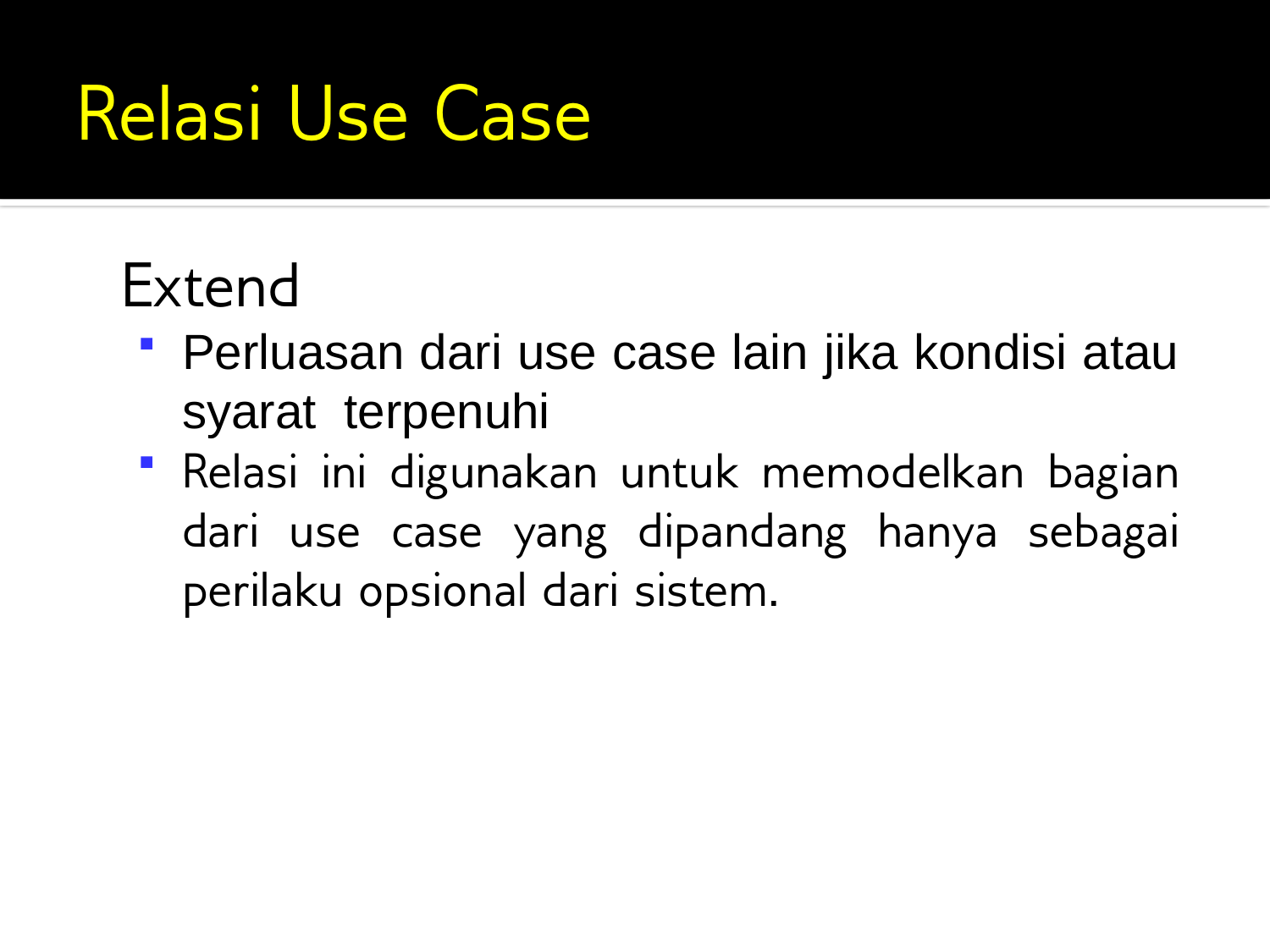

# Relasi Use Case
Extend
Perluasan dari use case lain jika kondisi atau syarat  terpenuhi
Relasi ini digunakan untuk memodelkan bagian dari use case yang dipandang hanya sebagai perilaku opsional dari sistem.